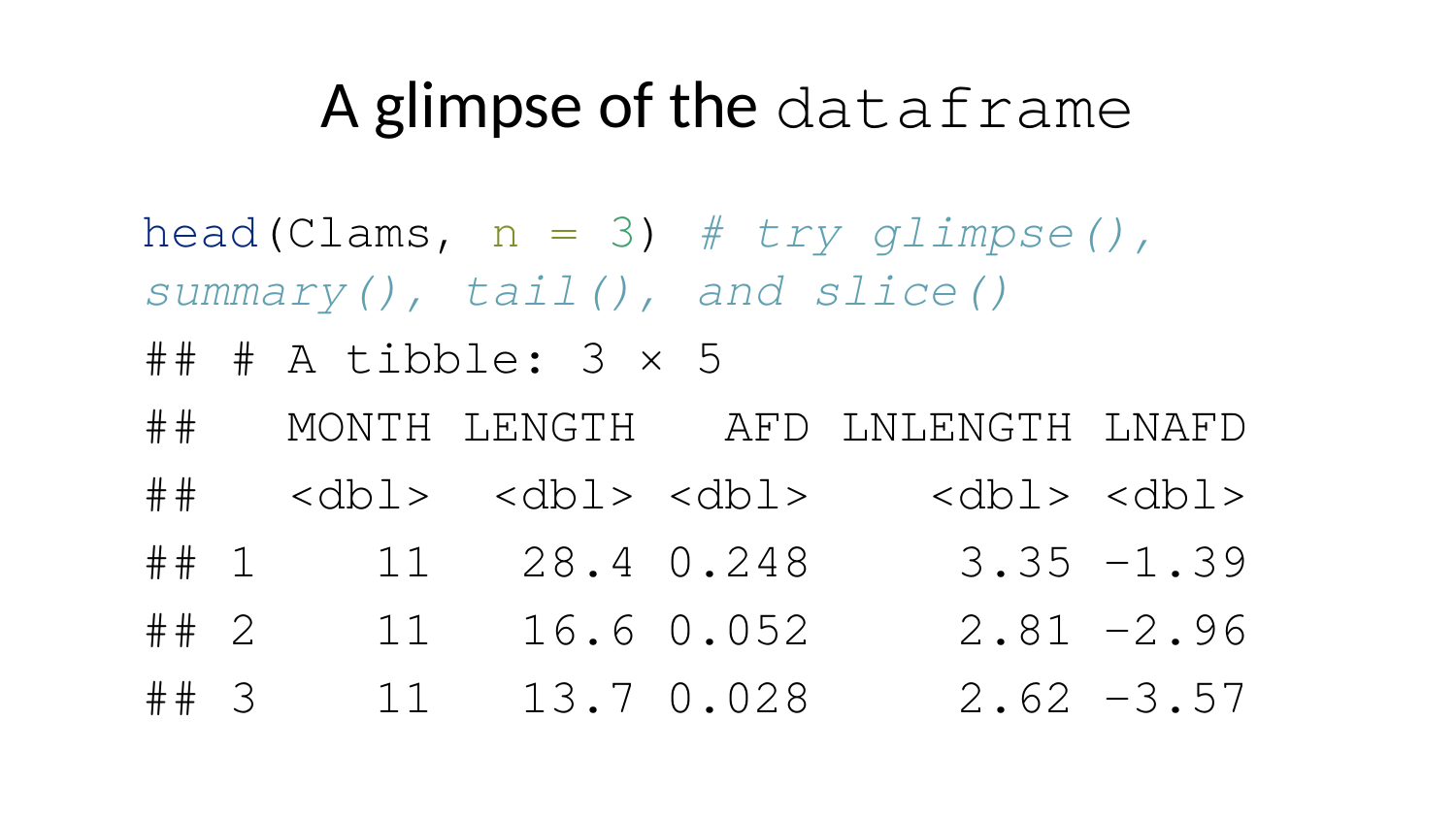

# A glimpse of the dataframe
head(Clams, n = 3) # try glimpse(), summary(), tail(), and slice()
## # A tibble: 3 × 5
##   MONTH LENGTH   AFD LNLENGTH LNAFD
##   <dbl>  <dbl> <dbl>    <dbl> <dbl>
## 1    11   28.4 0.248     3.35 -1.39
## 2    11   16.6 0.052     2.81 -2.96
## 3    11   13.7 0.028     2.62 -3.57